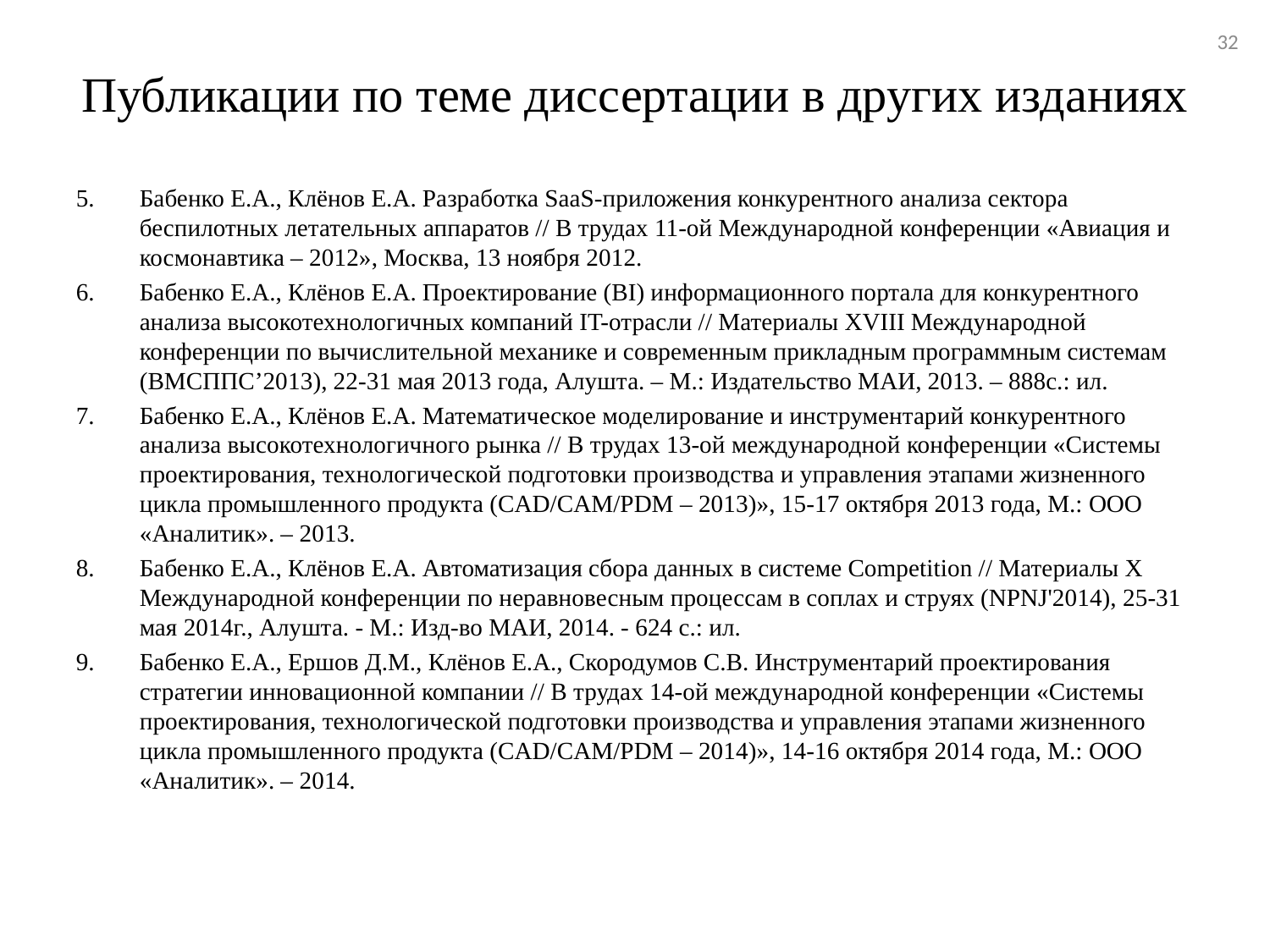

32
# Публикации по теме диссертации в других изданиях
Бабенко Е.А., Клёнов Е.А. Разработка SaaS-приложения конкурентного анализа сектора беспилотных летательных аппаратов // В трудах 11-ой Международной конференции «Авиация и космонавтика – 2012», Москва, 13 ноября 2012.
Бабенко Е.А., Клёнов Е.А. Проектирование (BI) информационного портала для конкурентного анализа высокотехнологичных компаний IT-отрасли // Материалы XVIII Международной конференции по вычислительной механике и современным прикладным программным системам (ВМСППС’2013), 22-31 мая 2013 года, Алушта. – М.: Издательство МАИ, 2013. – 888с.: ил.
Бабенко Е.А., Клёнов Е.А. Математическое моделирование и инструментарий конкурентного анализа высокотехнологичного рынка // В трудах 13-ой международной конференции «Системы проектирования, технологической подготовки производства и управления этапами жизненного цикла промышленного продукта (CAD/CAM/PDM – 2013)», 15-17 октября 2013 года, М.: ООО «Аналитик». – 2013.
Бабенко Е.А., Клёнов Е.А. Автоматизация сбора данных в системе Competition // Материалы Х Международной конференции по неравновесным процессам в соплах и струях (NPNJ'2014), 25-31 мая 2014г., Алушта. - М.: Изд-во МАИ, 2014. - 624 с.: ил.
Бабенко Е.А., Ершов Д.М., Клёнов Е.А., Скородумов С.В. Инструментарий проектирования стратегии инновационной компании // В трудах 14-ой международной конференции «Системы проектирования, технологической подготовки производства и управления этапами жизненного цикла промышленного продукта (CAD/CAM/PDM – 2014)», 14-16 октября 2014 года, М.: ООО «Аналитик». – 2014.